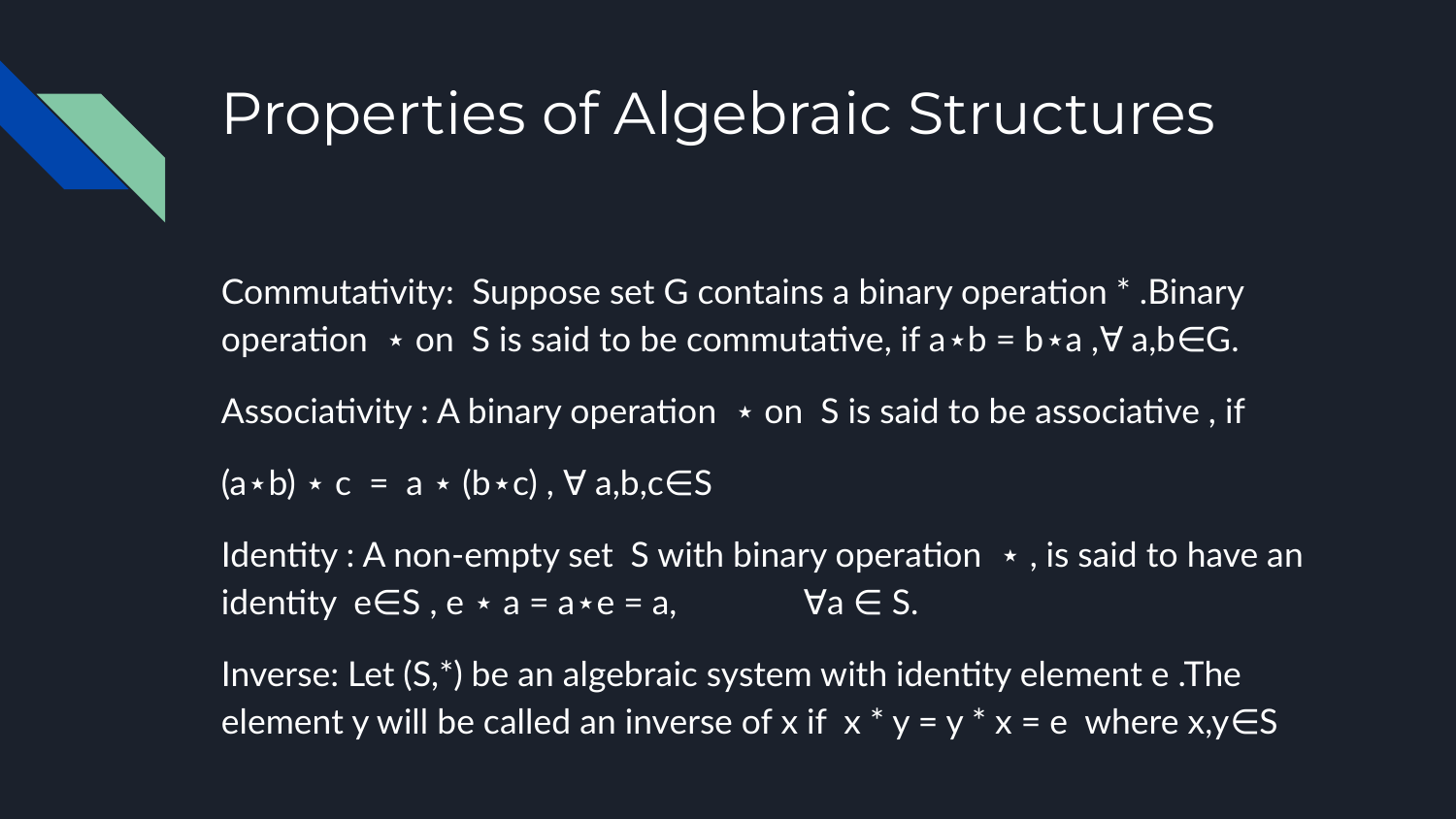

# Properties of Algebraic Structures

Commutativity:  Suppose set G contains a binary operation * .Binary operation  ⋆ on  S is said to be commutative, if a⋆b = b⋆a ,∀ a,b∈G.
Associativity : A binary operation  ⋆ on  S is said to be associative , if
(a⋆b) ⋆ c  =  a ⋆ (b⋆c) , ∀ a,b,c∈S
Identity : A non-empty set  S with binary operation  ⋆ , is said to have an identity  e∈S , e ⋆ a = a⋆e = a, 	∀a ∈ S.
Inverse: Let (S,*) be an algebraic system with identity element e .The element y will be called an inverse of x if  x * y = y * x = e  where x,y∈S